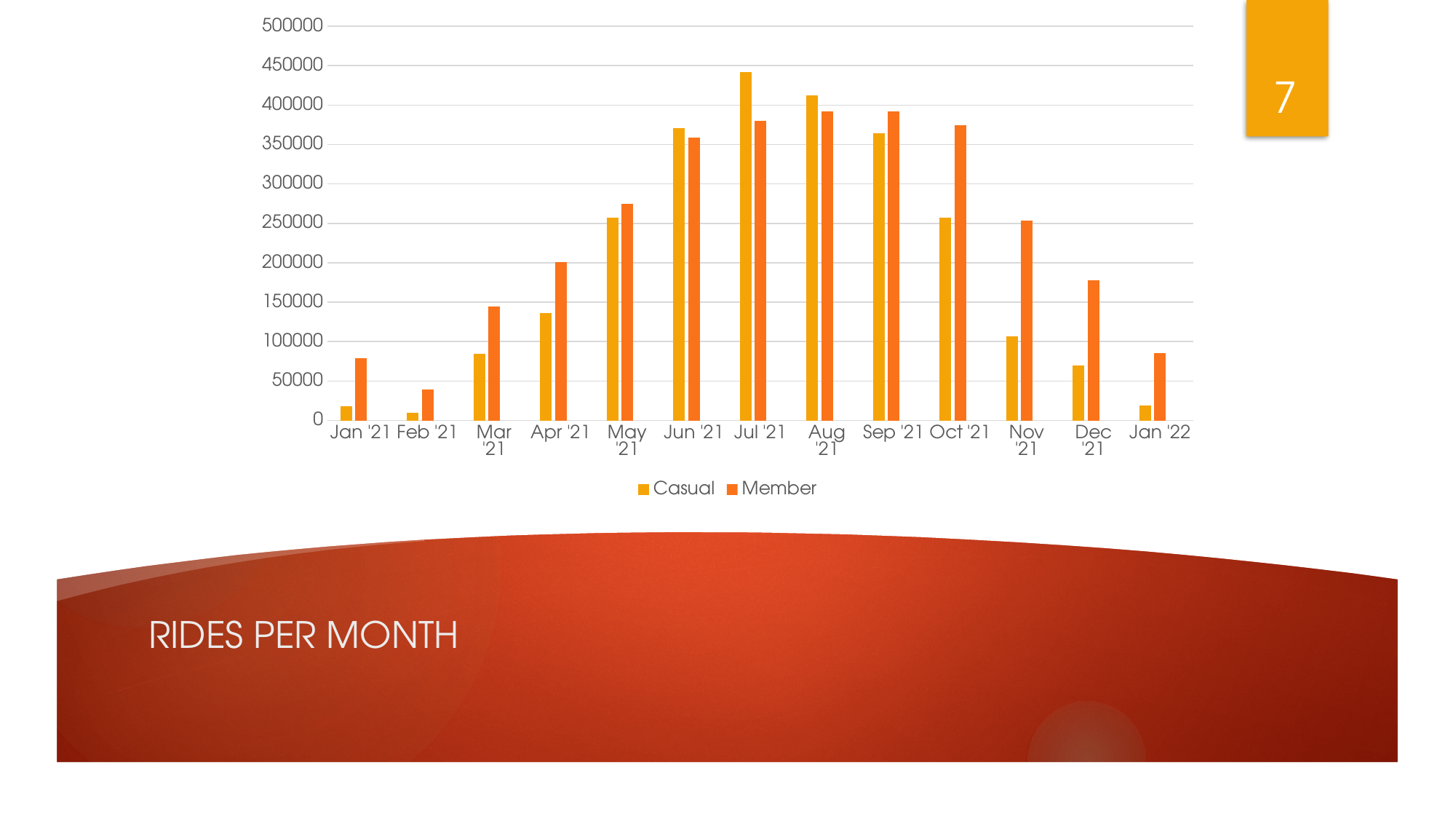

### Chart

| Category | Casual | Member | Column1 |
|---|---|---|---|
| Jan '21  | 18117.0 | 78717.0 | None |
| Feb '21 | 10131.0 | 39491.0 | None |
| Mar '21 | 84033.0 | 144463.0 | None |
| Apr '21 | 136601.0 | 200629.0 | None |
| May '21 | 256916.0 | 274717.0 | None |
| Jun '21 | 370681.0 | 358914.0 | None |
| Jul '21 | 442056.0 | 380354.0 | None |
| Aug '21 | 412671.0 | 391681.0 | None |
| Sep '21 | 363890.0 | 392257.0 | None |
| Oct '21 | 257242.0 | 373984.0 | None |
| Nov '21 | 106929.0 | 253049.0 | None |
| Dec '21 | 69738.0 | 177802.0 | None |
| Jan '22 | 18520.0 | 85250.0 | None |
7
# RIDES PER MONTH